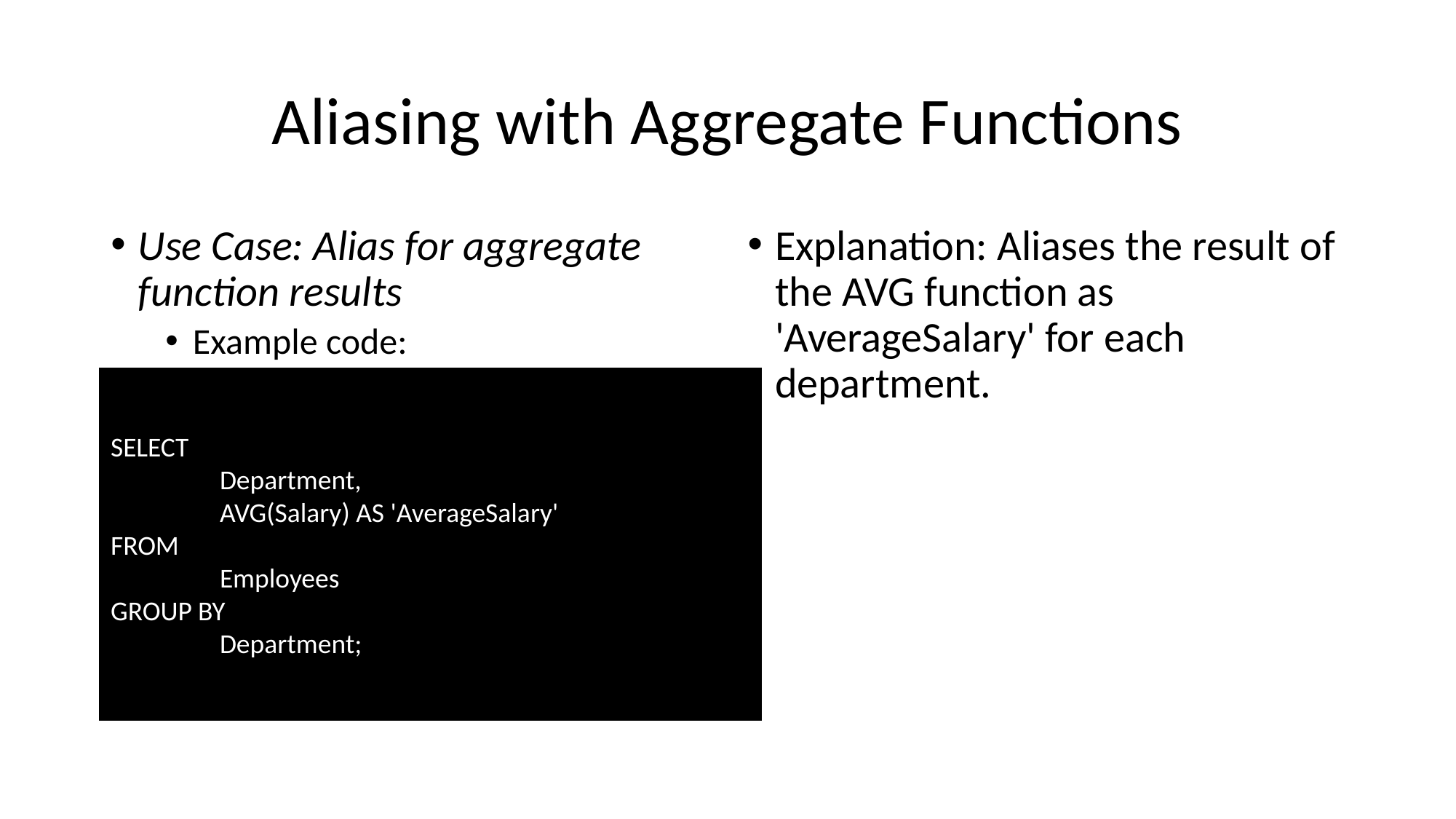

# Aliasing with Aggregate Functions
Use Case: Alias for aggregate function results
Example code:
Explanation: Aliases the result of the AVG function as 'AverageSalary' for each department.
SELECT
	Department,
	AVG(Salary) AS 'AverageSalary'
FROM
	Employees
GROUP BY
	Department;